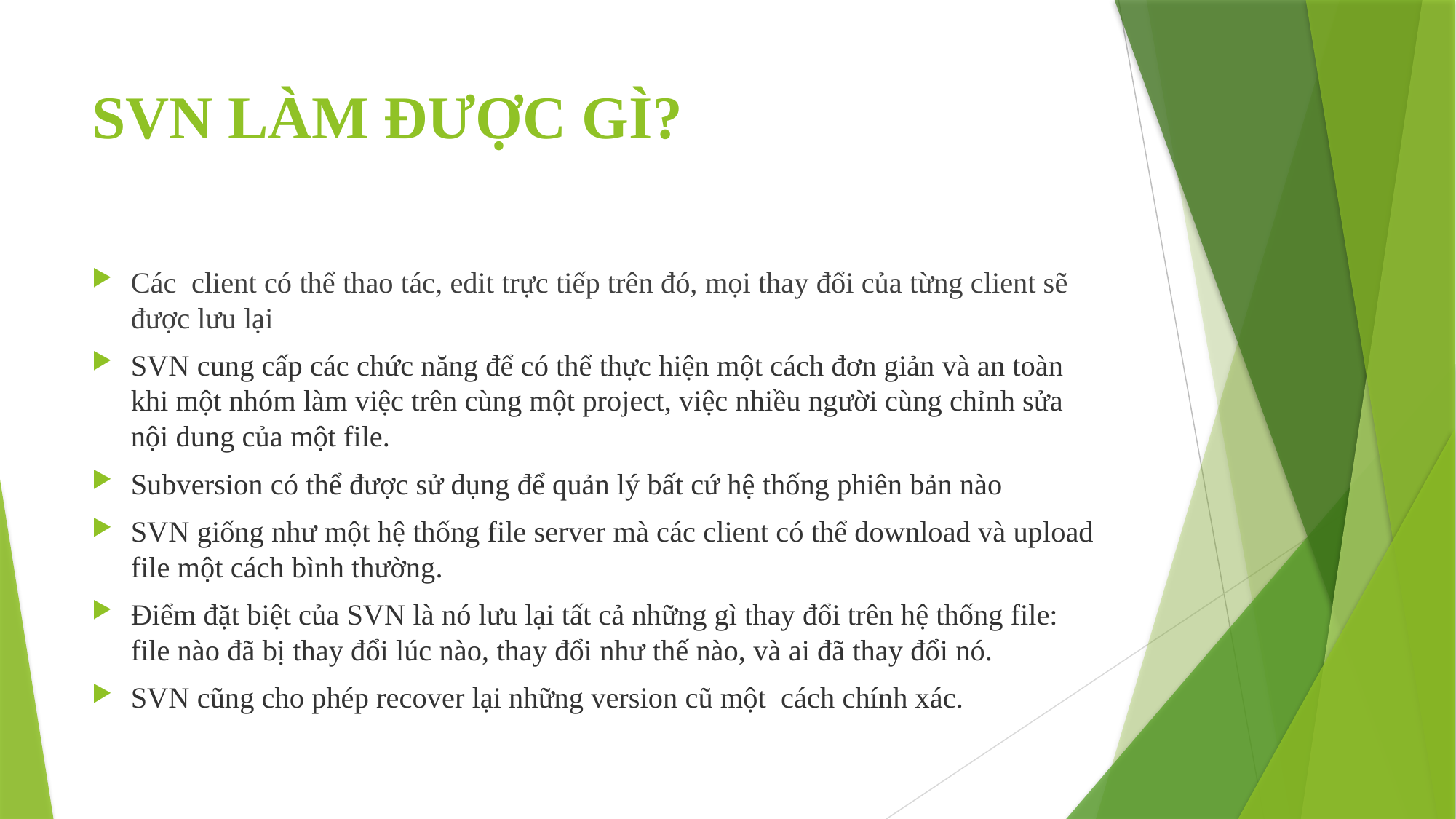

# SVN LÀM ĐƯỢC GÌ?
Các  client có thể thao tác, edit trực tiếp trên đó, mọi thay đổi của từng client sẽ được lưu lại
SVN cung cấp các chức năng để có thể thực hiện một cách đơn giản và an toàn khi một nhóm làm việc trên cùng một project, việc nhiều người cùng chỉnh sửa nội dung của một file.
Subversion có thể được sử dụng để quản lý bất cứ hệ thống phiên bản nào
SVN giống như một hệ thống file server mà các client có thể download và upload file một cách bình thường.
Điểm đặt biệt của SVN là nó lưu lại tất cả những gì thay đổi trên hệ thống file: file nào đã bị thay đổi lúc nào, thay đổi như thế nào, và ai đã thay đổi nó.
SVN cũng cho phép recover lại những version cũ một  cách chính xác.